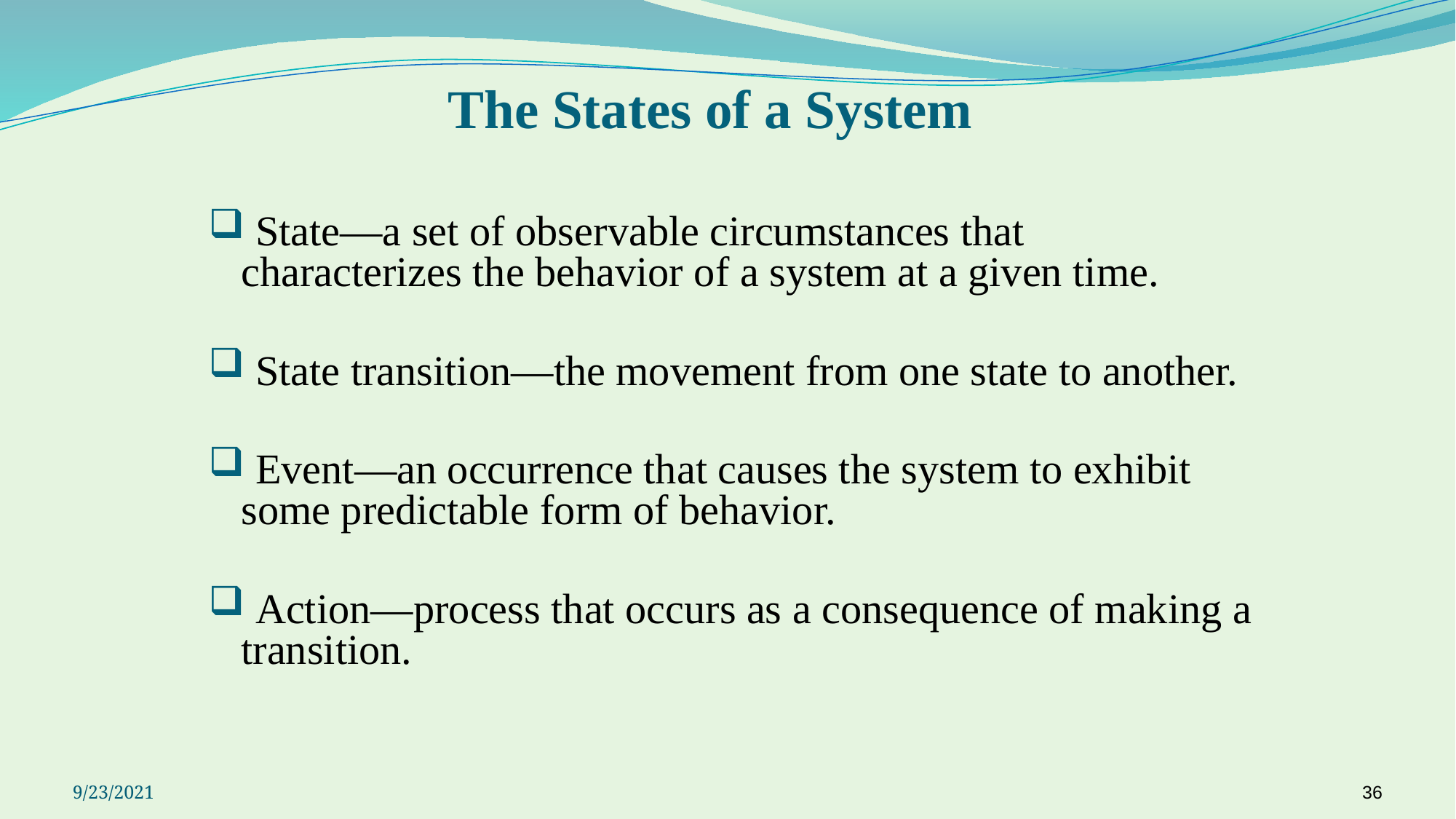

# The States of a System
 State—a set of observable circumstances that characterizes the behavior of a system at a given time.

 State transition—the movement from one state to another.

 Event—an occurrence that causes the system to exhibit some predictable form of behavior.

 Action—process that occurs as a consequence of making a transition.
9/23/2021
36